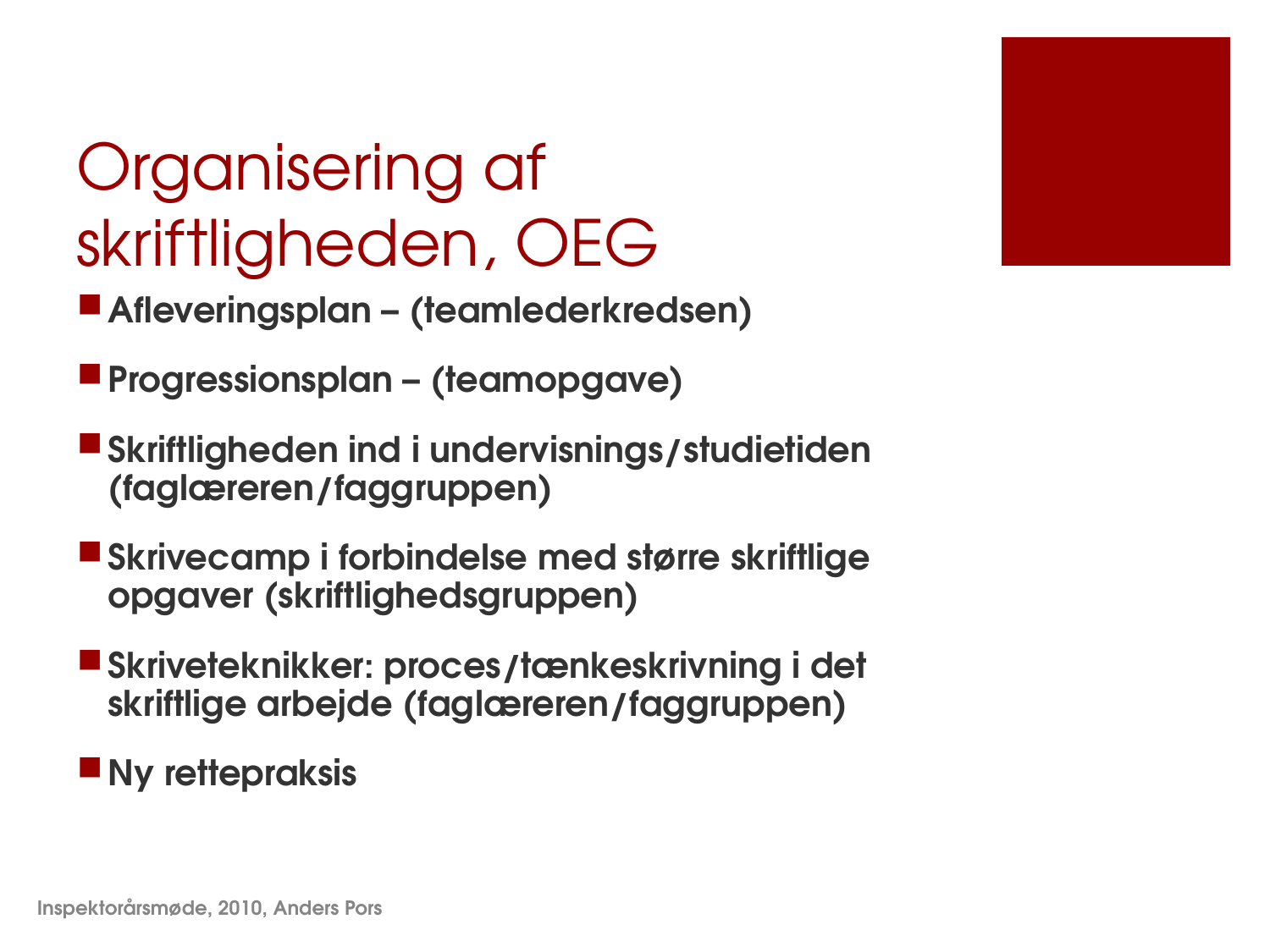

# Organisering af skriftligheden, OEG
Afleveringsplan – (teamlederkredsen)
Progressionsplan – (teamopgave)
Skriftligheden ind i undervisnings/studietiden (faglæreren/faggruppen)
Skrivecamp i forbindelse med større skriftlige opgaver (skriftlighedsgruppen)
Skriveteknikker: proces/tænkeskrivning i det skriftlige arbejde (faglæreren/faggruppen)
Ny rettepraksis
Inspektorårsmøde, 2010, Anders Pors